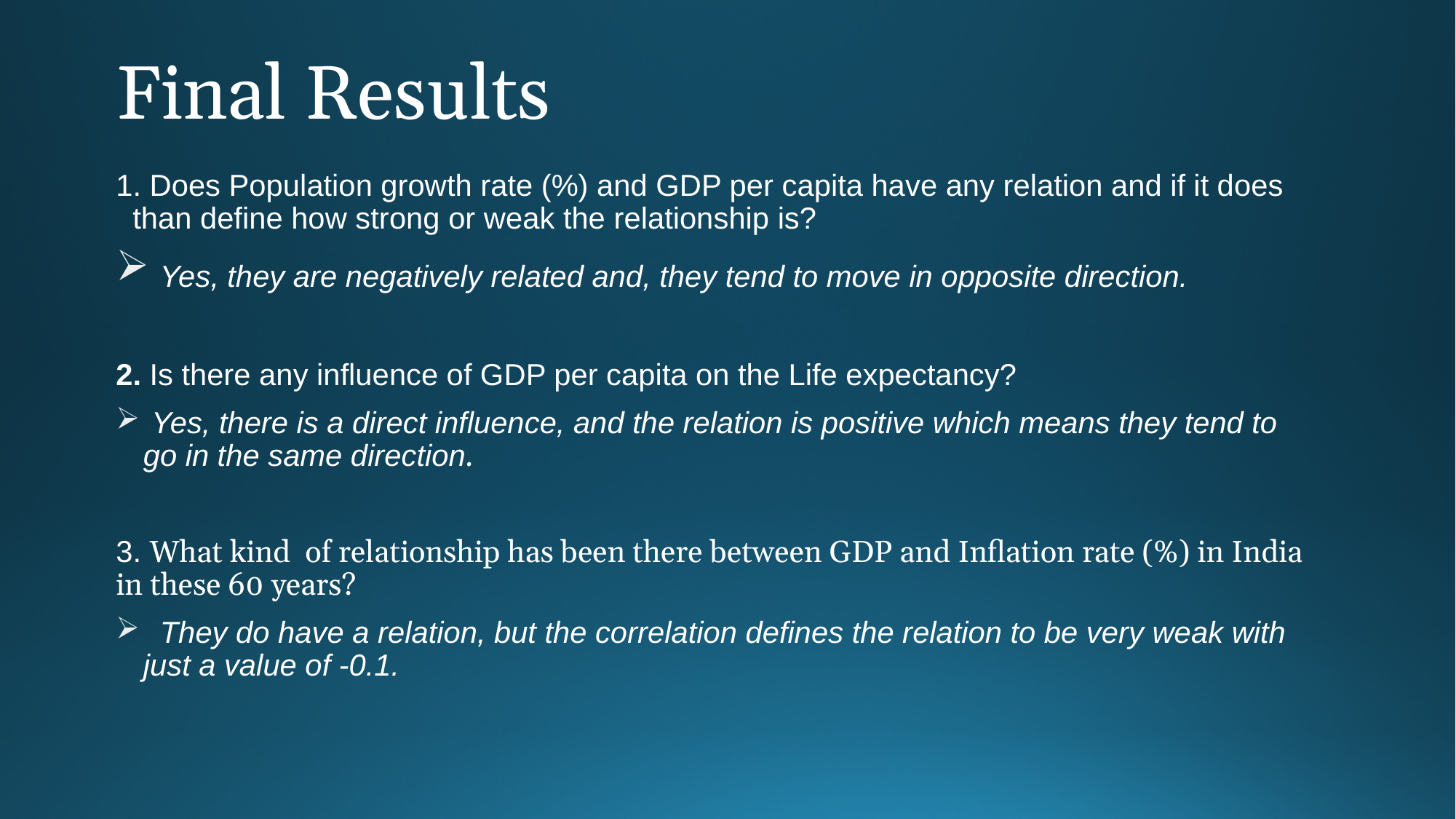

# Final Results
1. Does Population growth rate (%) and GDP per capita have any relation and if it does      than define how strong or weak the relationship is?
 Yes, they are negatively related and, they tend to move in opposite direction.

2. Is there any influence of GDP per capita on the Life expectancy?
 Yes, there is a direct influence, and the relation is positive which means they tend to go in the same direction.

3. What kind  of relationship has been there between GDP and Inflation rate (%) in India in these 60 years?
  They do have a relation, but the correlation defines the relation to be very weak with just a value of -0.1.